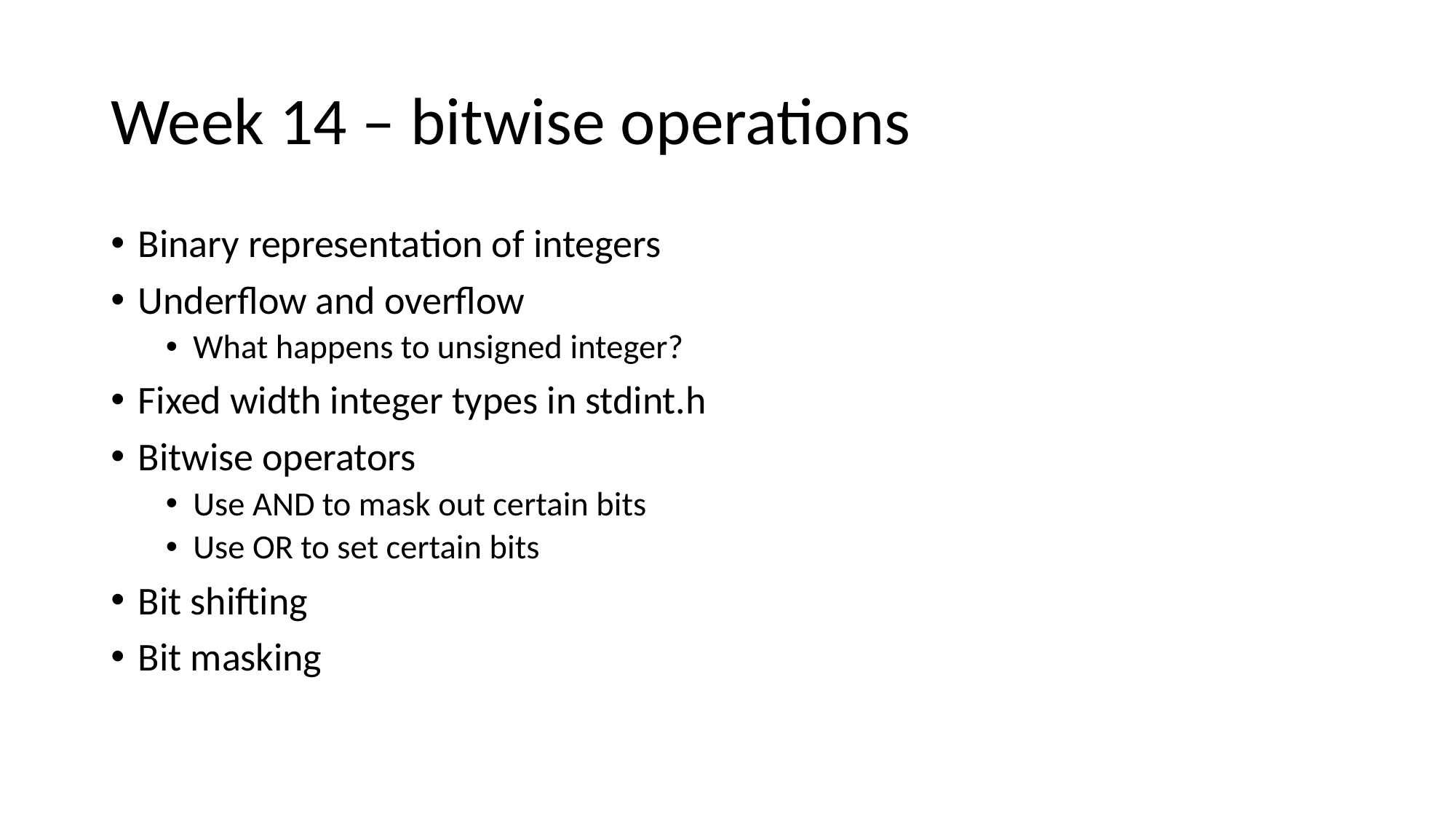

# Week 14 – bitwise operations
Binary representation of integers
Underflow and overflow
What happens to unsigned integer?
Fixed width integer types in stdint.h
Bitwise operators
Use AND to mask out certain bits
Use OR to set certain bits
Bit shifting
Bit masking